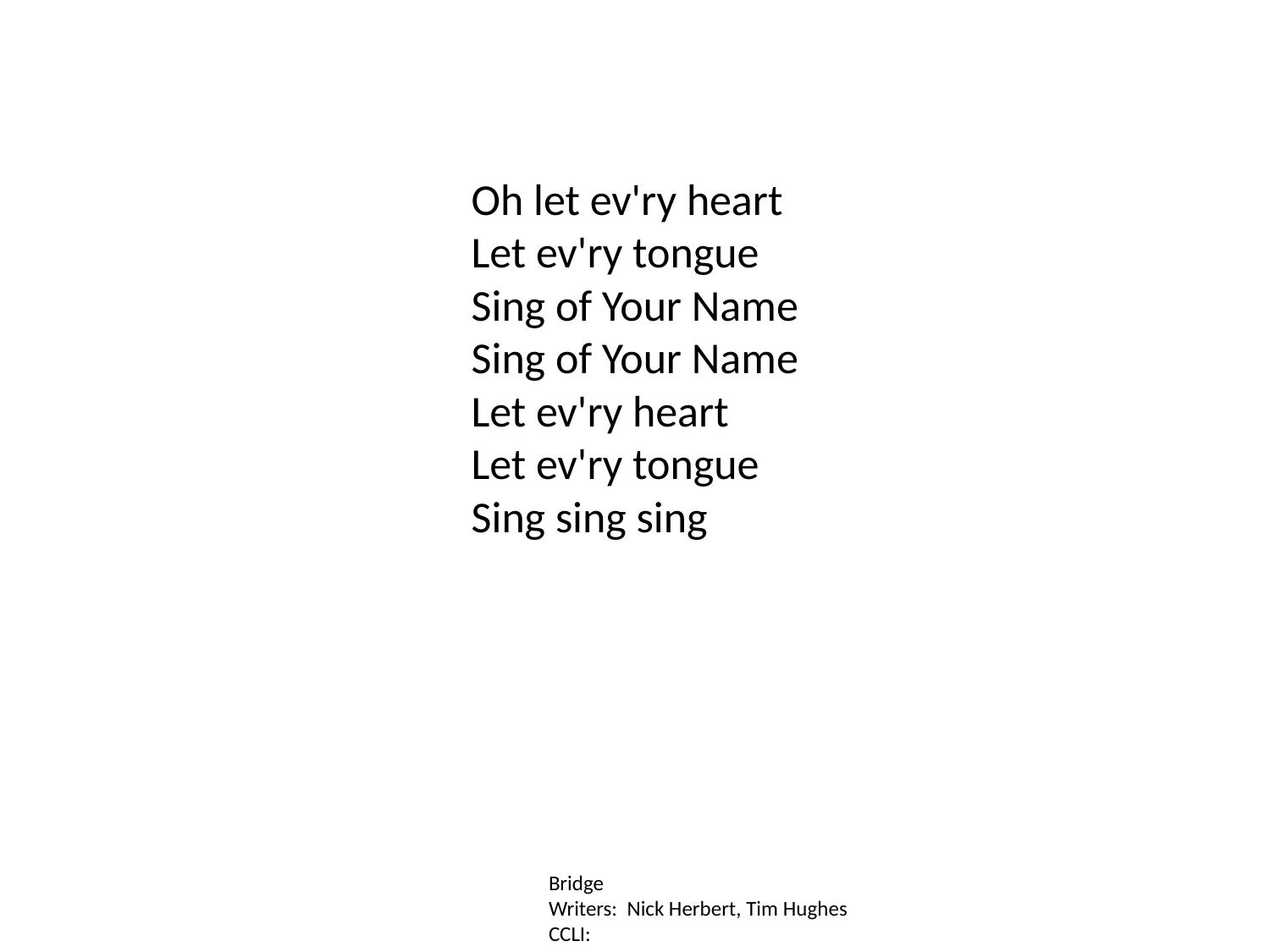

Oh let ev'ry heart
Let ev'ry tongue
Sing of Your Name
Sing of Your Name
Let ev'ry heart
Let ev'ry tongue
Sing sing sing

Bridge
Writers:  Nick Herbert, Tim Hughes
CCLI: